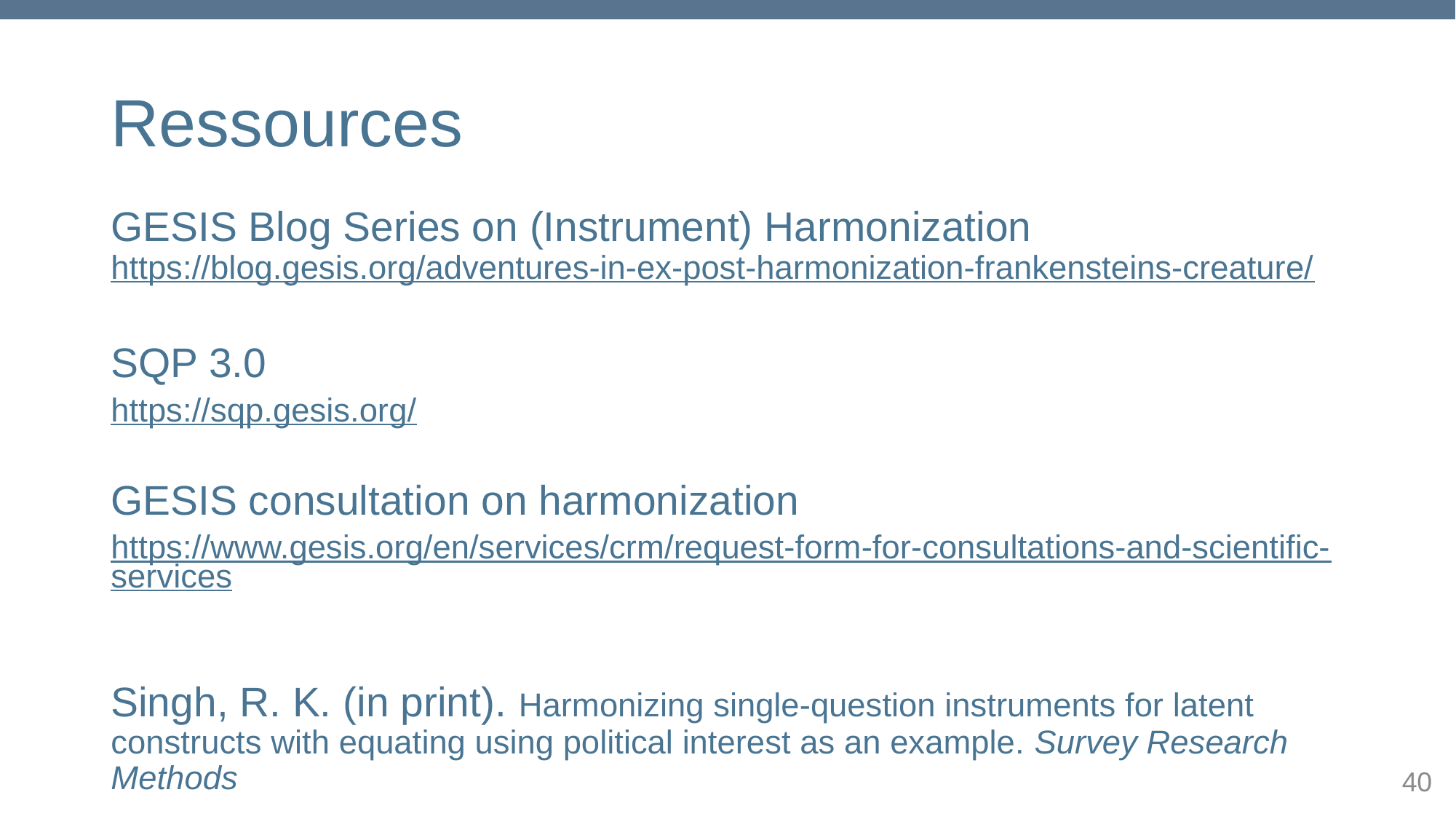

# Ressources
GESIS Blog Series on (Instrument) Harmonization
https://blog.gesis.org/adventures-in-ex-post-harmonization-frankensteins-creature/

SQP 3.0
https://sqp.gesis.org/

GESIS consultation on harmonization
https://www.gesis.org/en/services/crm/request-form-for-consultations-and-scientific-services

Singh, R. K. (in print). Harmonizing single-question instruments for latent constructs with equating using political interest as an example. Survey Research Methods
40